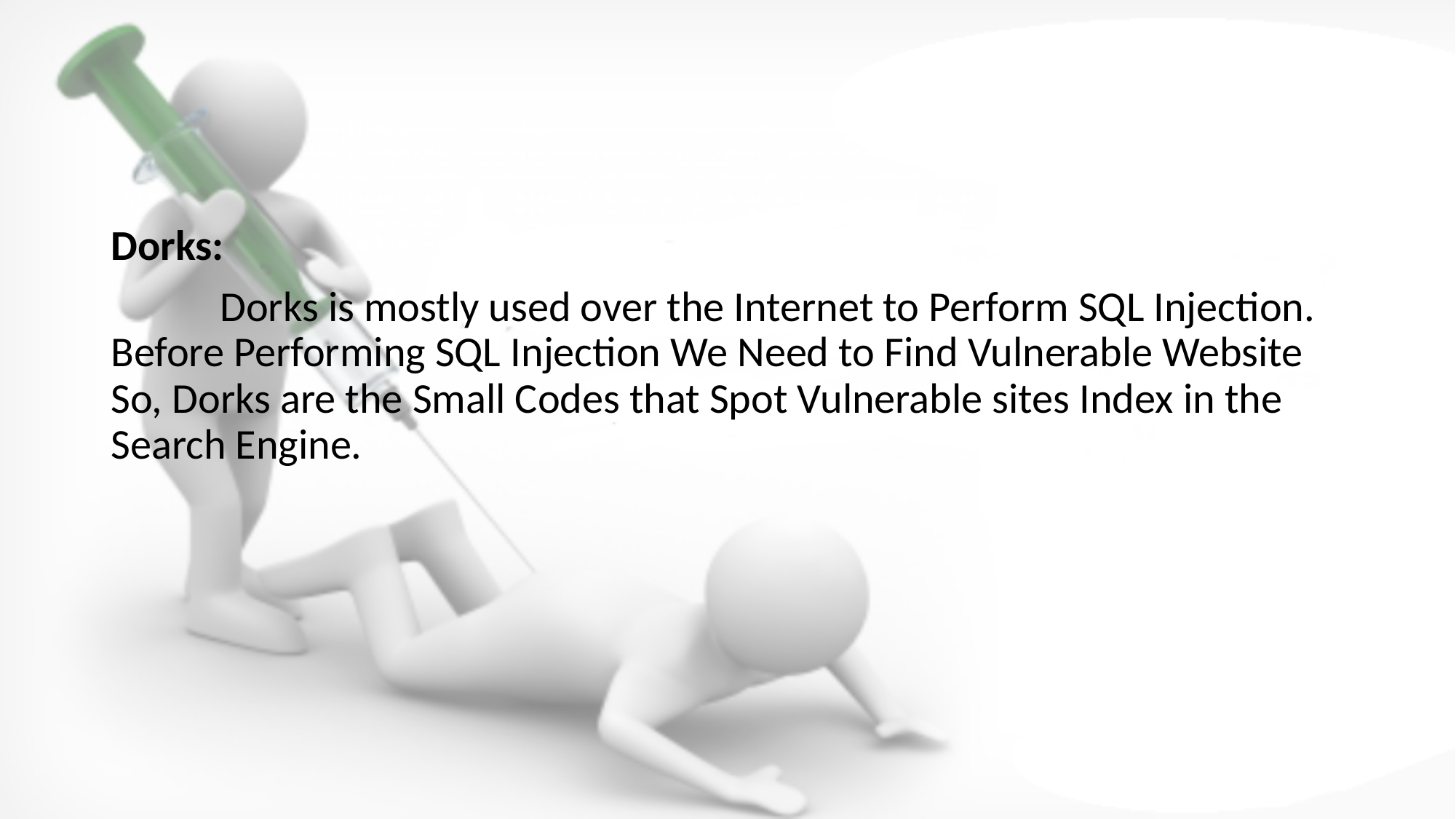

#
Dorks:
	Dorks is mostly used over the Internet to Perform SQL Injection. Before Performing SQL Injection We Need to Find Vulnerable Website So, Dorks are the Small Codes that Spot Vulnerable sites Index in the Search Engine.